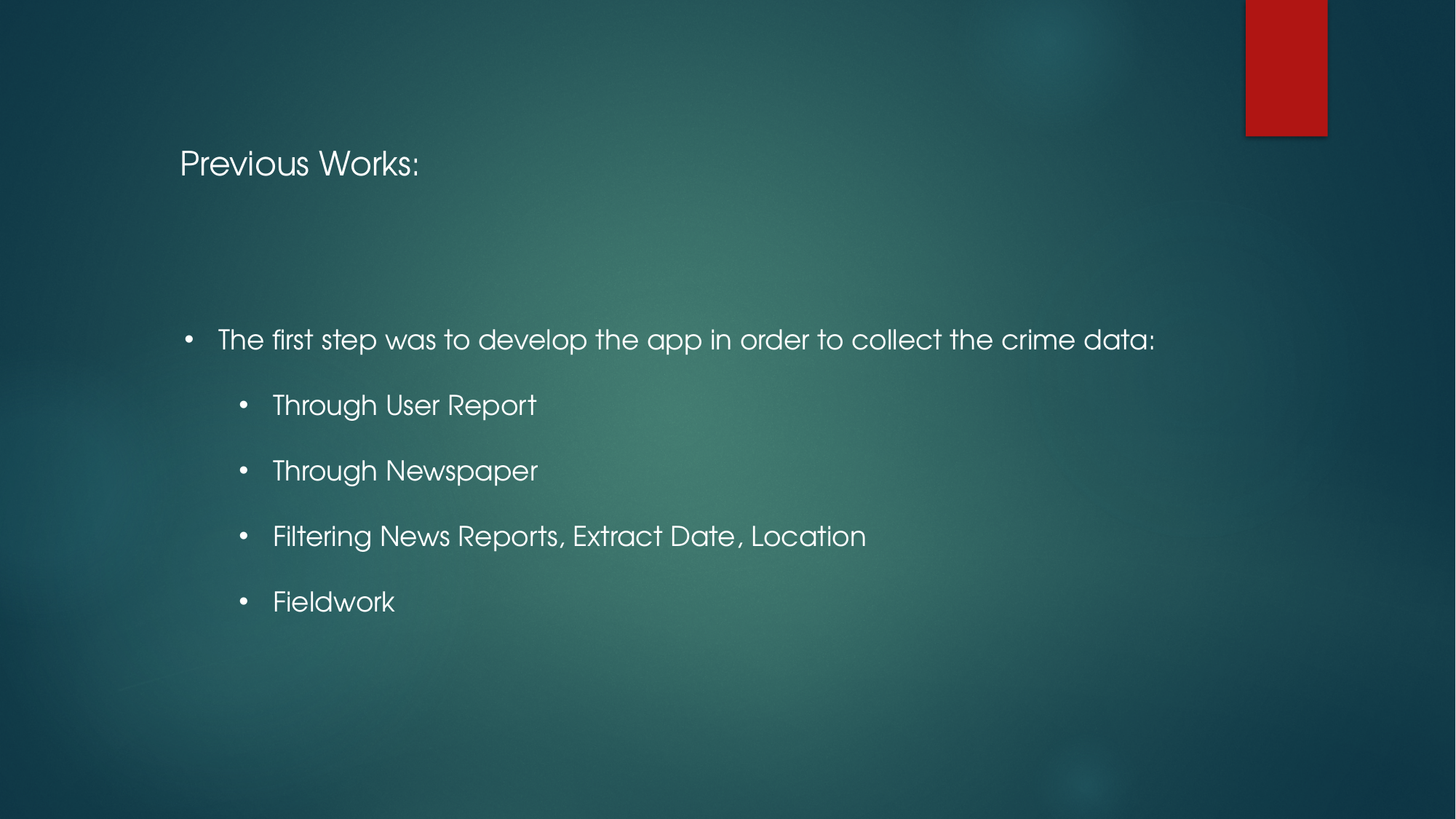

Previous Works:
The first step was to develop the app in order to collect the crime data:
Through User Report
Through Newspaper
Filtering News Reports, Extract Date, Location
Fieldwork